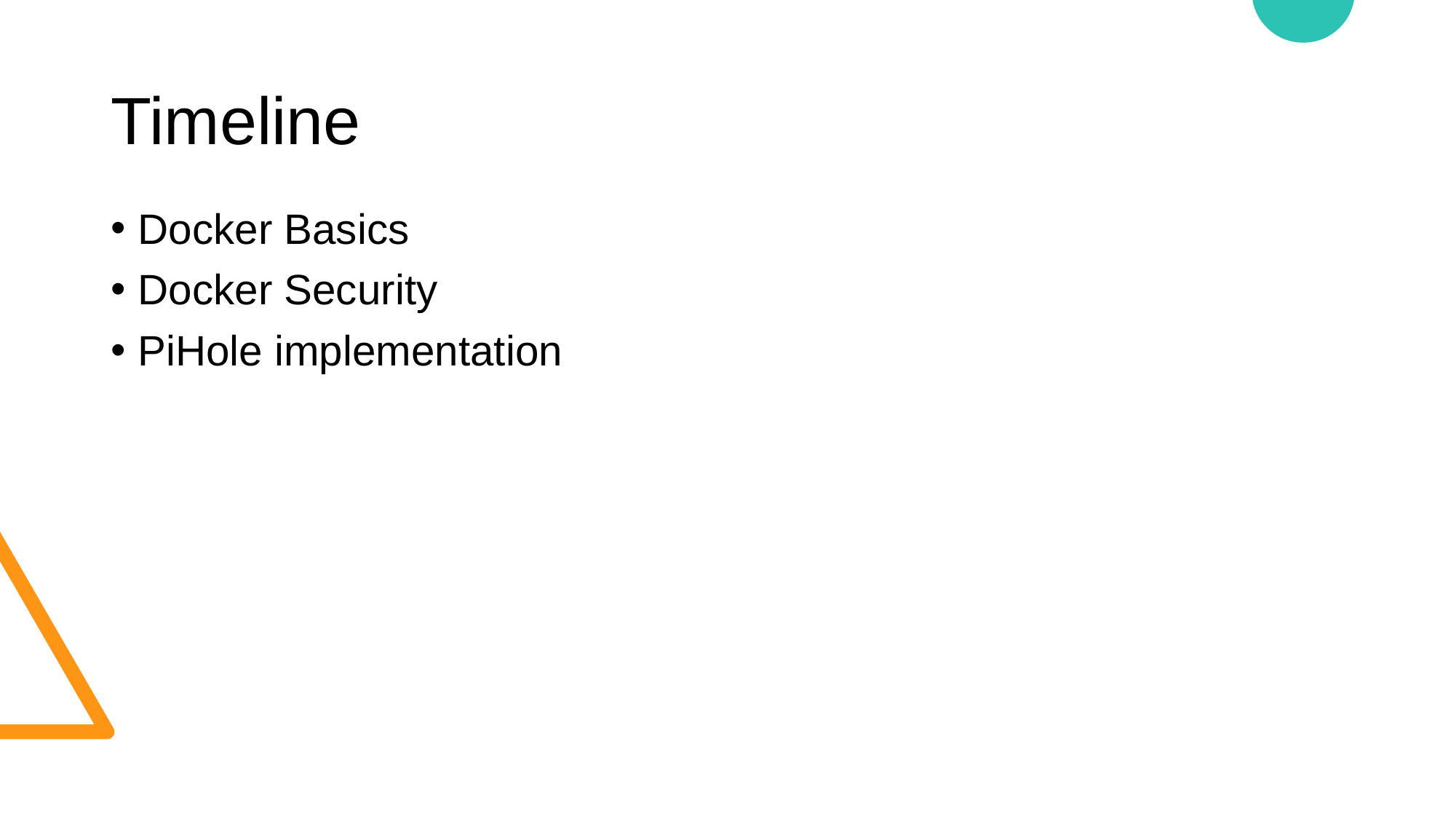

# Timeline
Docker Basics
Docker Security
PiHole implementation